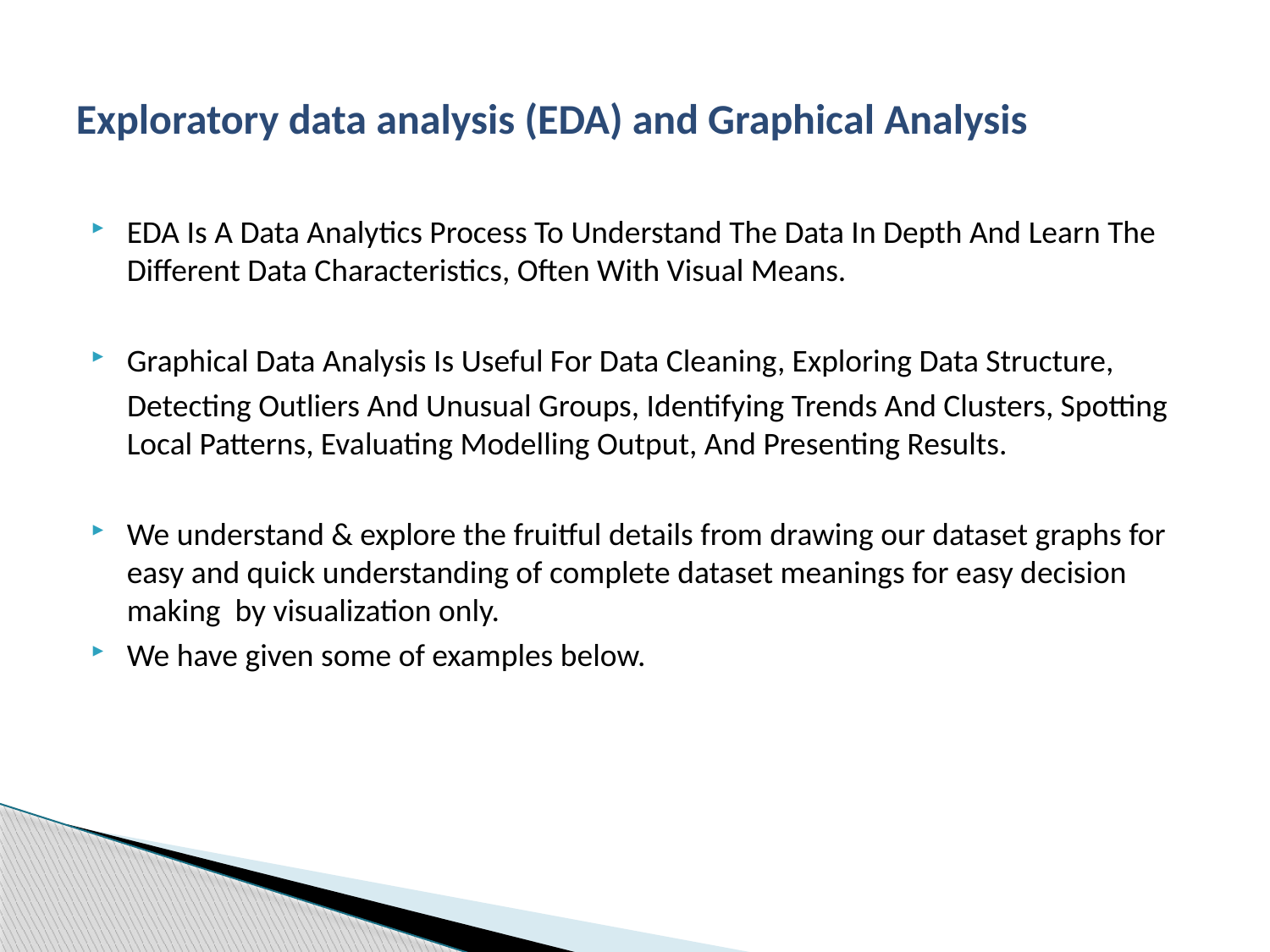

# Exploratory data analysis (EDA) and Graphical Analysis
EDA Is A Data Analytics Process To Understand The Data In Depth And Learn The Different Data Characteristics, Often With Visual Means.

Graphical Data Analysis Is Useful For Data Cleaning, Exploring Data Structure,
     Detecting Outliers And Unusual Groups, Identifying Trends And Clusters, Spotting Local Patterns, Evaluating Modelling Output, And Presenting Results.

We understand & explore the fruitful details from drawing our dataset graphs for easy and quick understanding of complete dataset meanings for easy decision making  by visualization only.
We have given some of examples below.